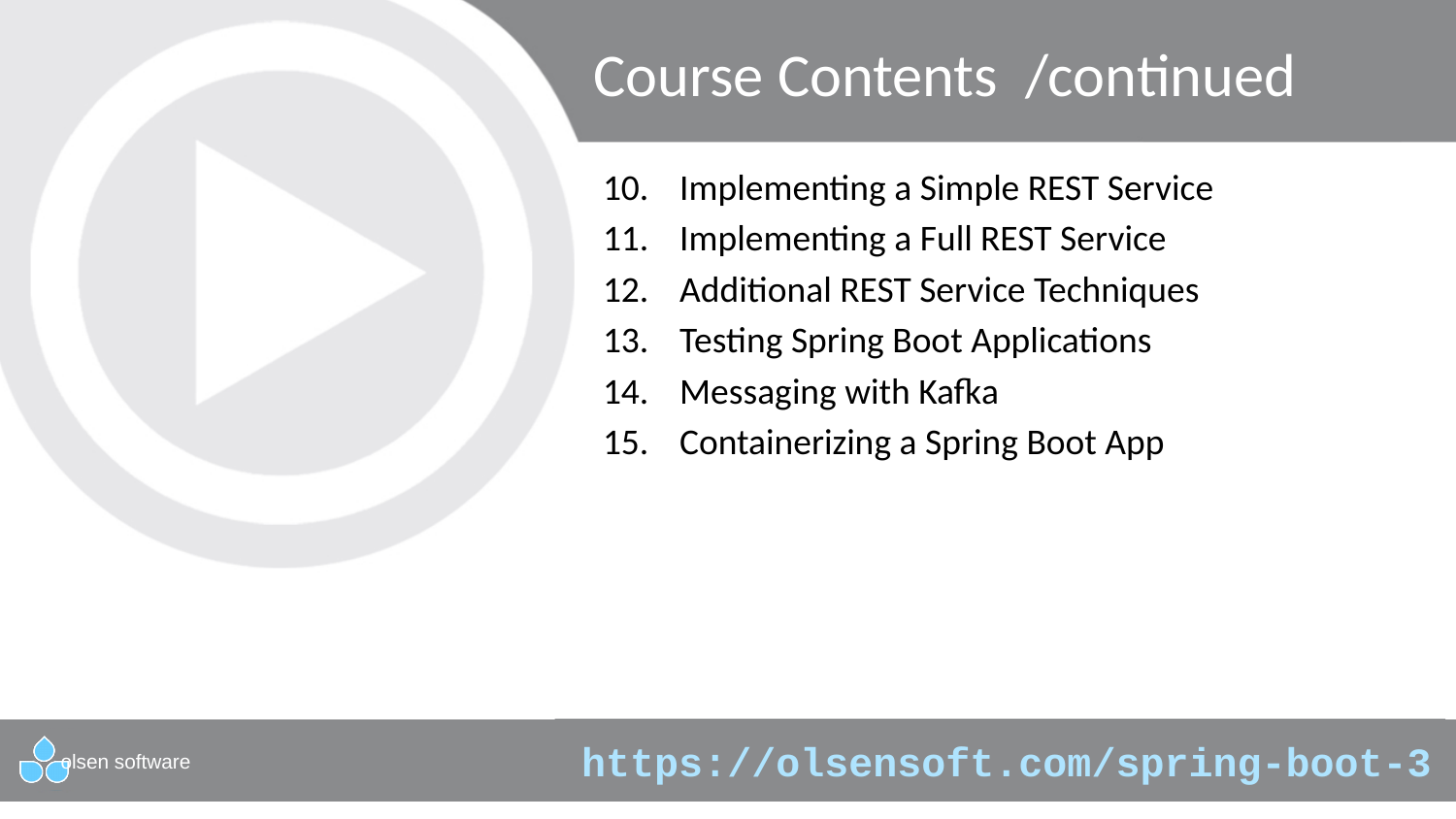

# Course Contents  /continued
Implementing a Simple REST Service
Implementing a Full REST Service
Additional REST Service Techniques
Testing Spring Boot Applications
Messaging with Kafka
Containerizing a Spring Boot App

https://olsensoft.com/spring-boot-3